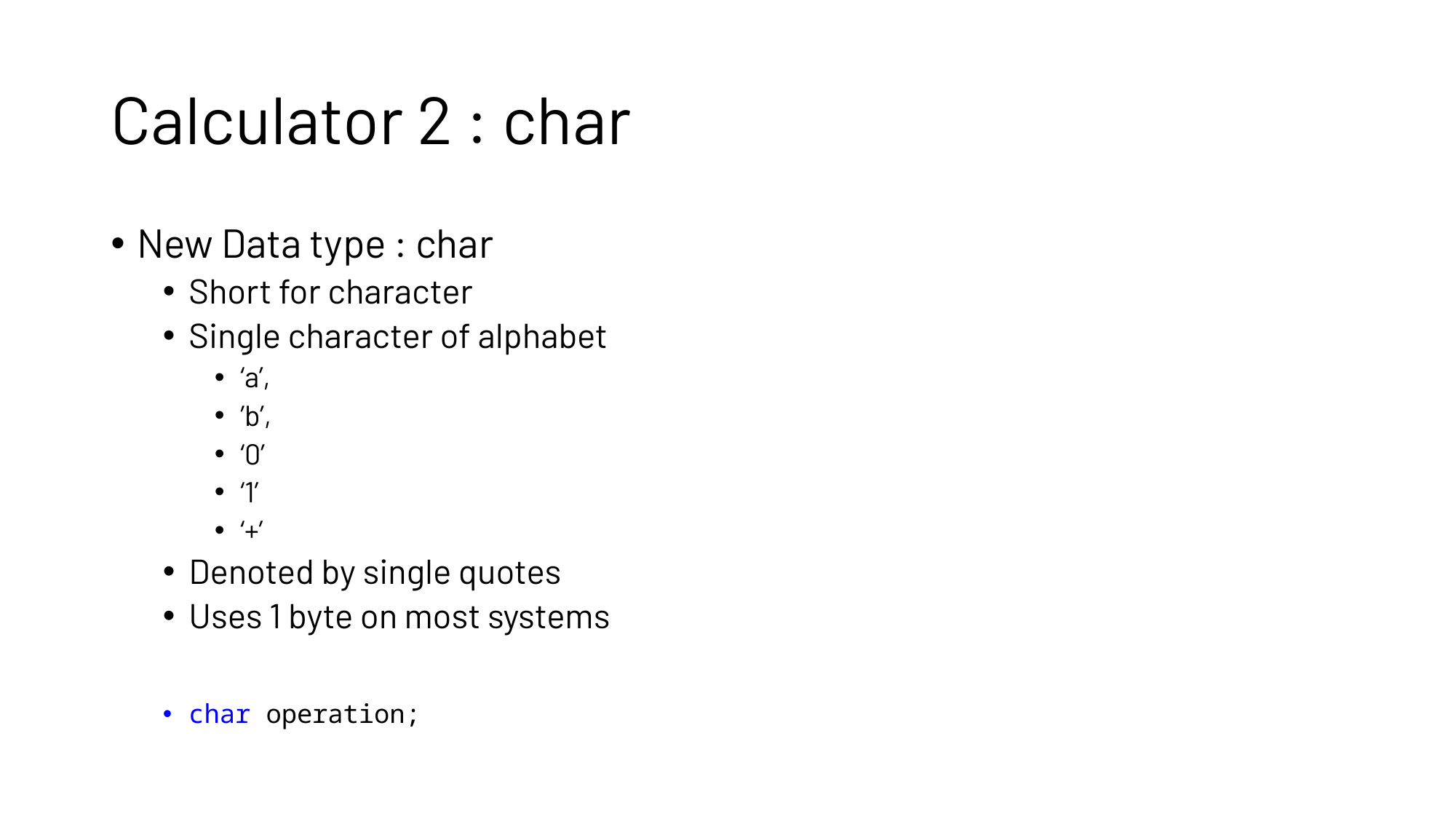

# Calculator 2 : char
New Data type : char
Short for character
Single character of alphabet
‘a’,
’b’,
‘0’
‘1’
‘+’
Denoted by single quotes
Uses 1 byte on most systems

char operation;